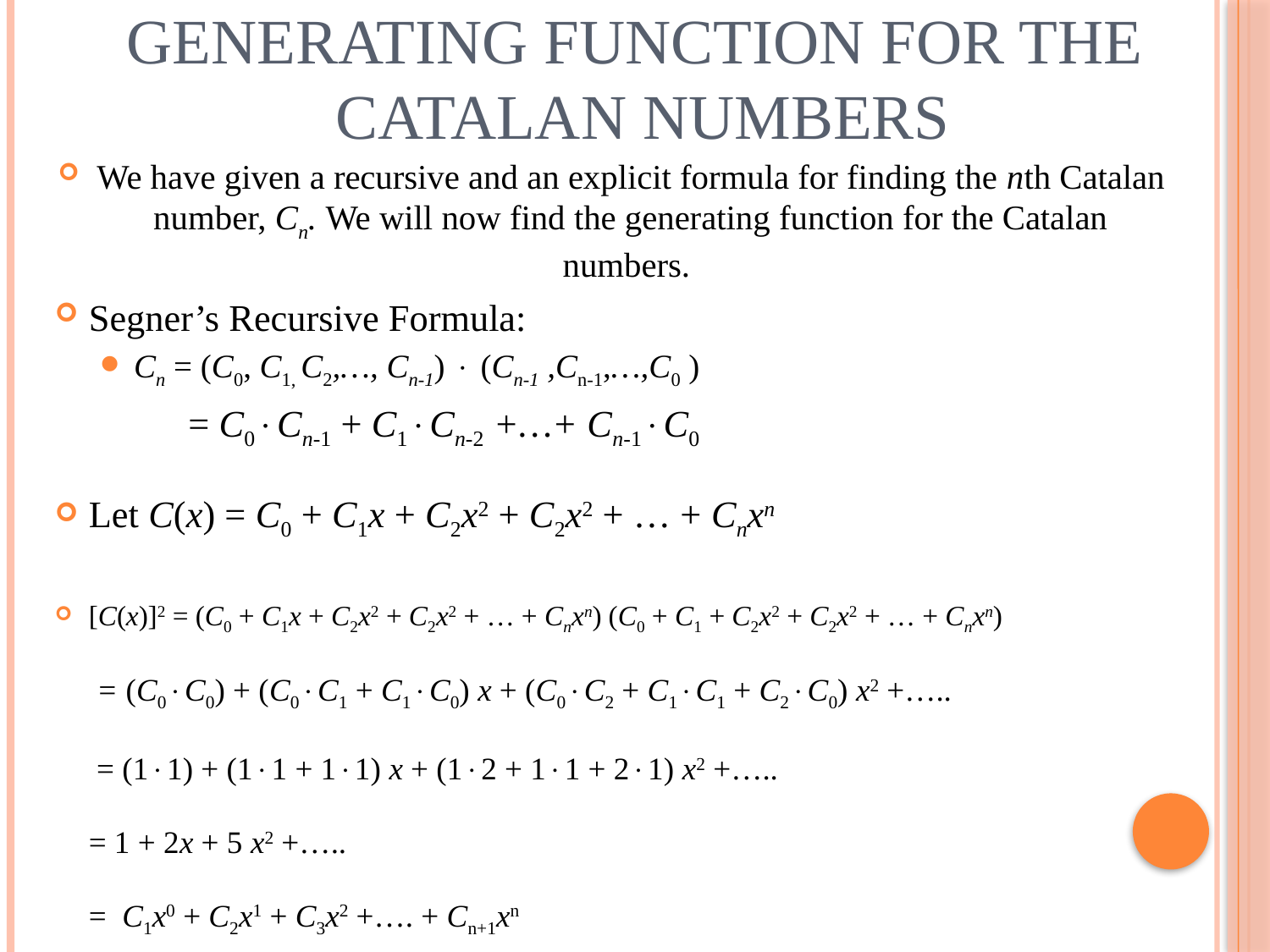

# Generating Function for the Catalan Numbers
We have given a recursive and an explicit formula for finding the nth Catalan number, Cn. We will now find the generating function for the Catalan numbers.
Segner’s Recursive Formula:
Cn = (C0, C1, C2,…, Cn-1) ⋅ (Cn-1 ,Cn-1,…,C0 )
              = C0⋅Cn-1 + C1⋅Cn-2 +…+ Cn-1⋅C0

Let C(x) = C0 + C1x + C2x2 + C2x2 + … + Cnxn

[C(x)]2 = (C0 + C1x + C2x2 + C2x2 + … + Cnxn) (C0 + C1 + C2x2 + C2x2 + … + Cnxn)

		 = (C0⋅C0) + (C0⋅C1 + C1⋅C0) x + (C0⋅C2 + C1⋅C1 + C2⋅C0) x2 +…..

		 = (1⋅1) + (1⋅1 + 1⋅1) x + (1⋅2 + 1⋅1 + 2⋅1) x2 +…..

		= 1 + 2x + 5 x2 +…..

		=  C1x0 + C2x1 + C3x2 +…. + Cn+1xn